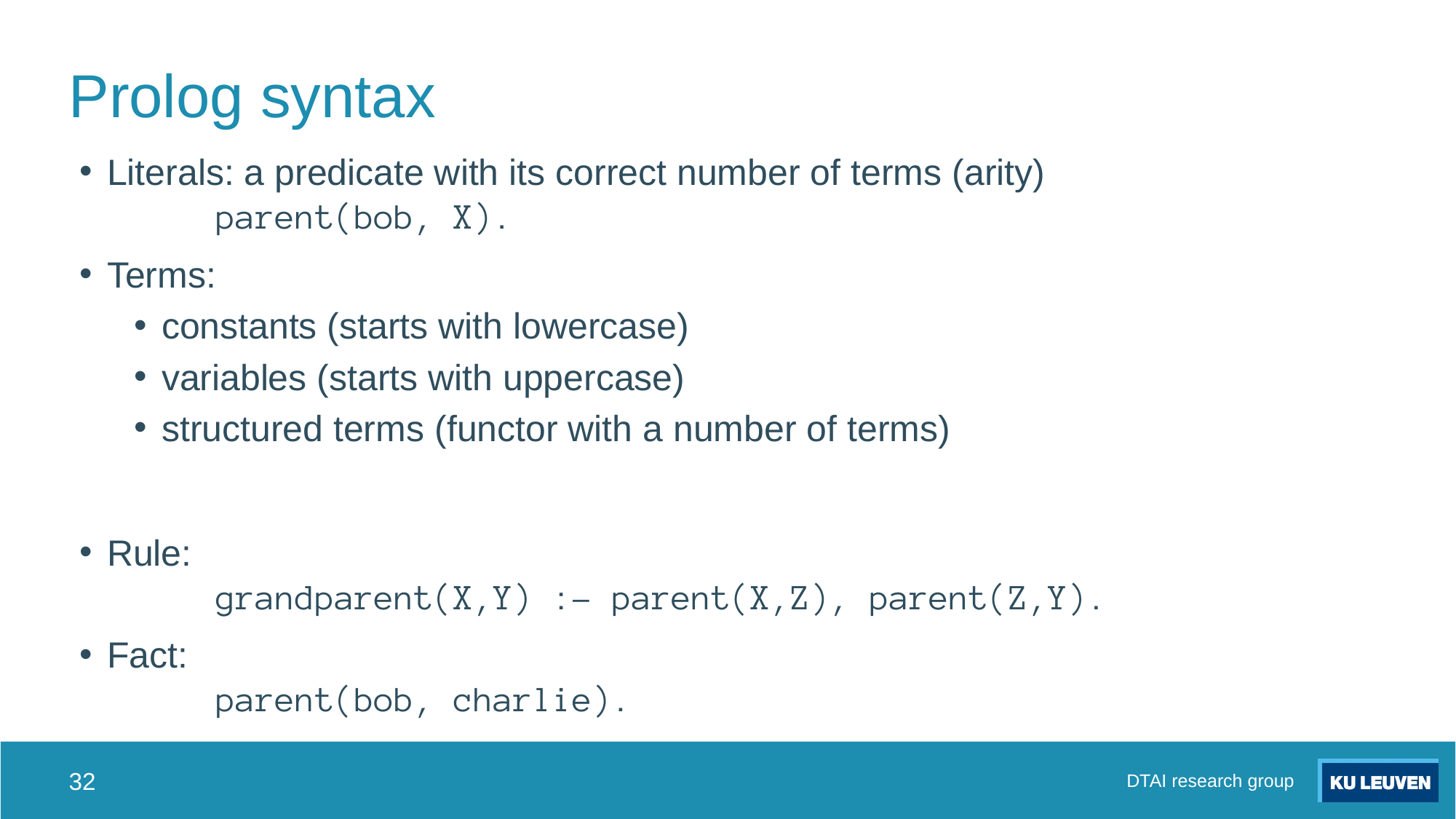

# Prolog syntax
Literals: a predicate with its correct number of terms (arity)
	parent(bob, X).
Terms:
constants (starts with lowercase)
variables (starts with uppercase)
structured terms (functor with a number of terms)

Rule:
	grandparent(X,Y) :- parent(X,Z), parent(Z,Y).
Fact:
	parent(bob, charlie).
32
DTAI research group